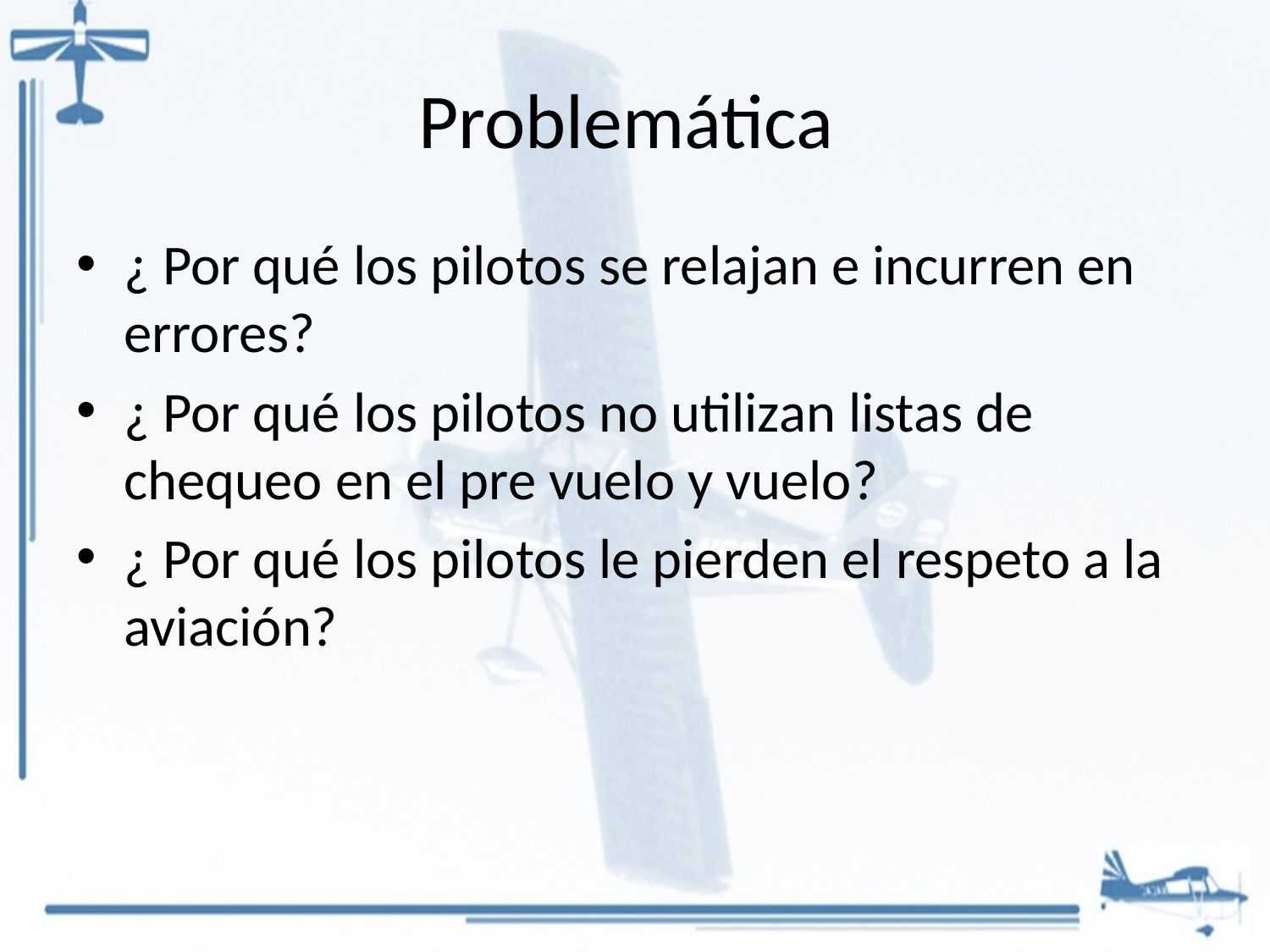

# Problemática
¿ Por qué los pilotos se relajan e incurren en errores?
¿ Por qué los pilotos no utilizan listas de chequeo en el pre vuelo y vuelo?
¿ Por qué los pilotos le pierden el respeto a la aviación?